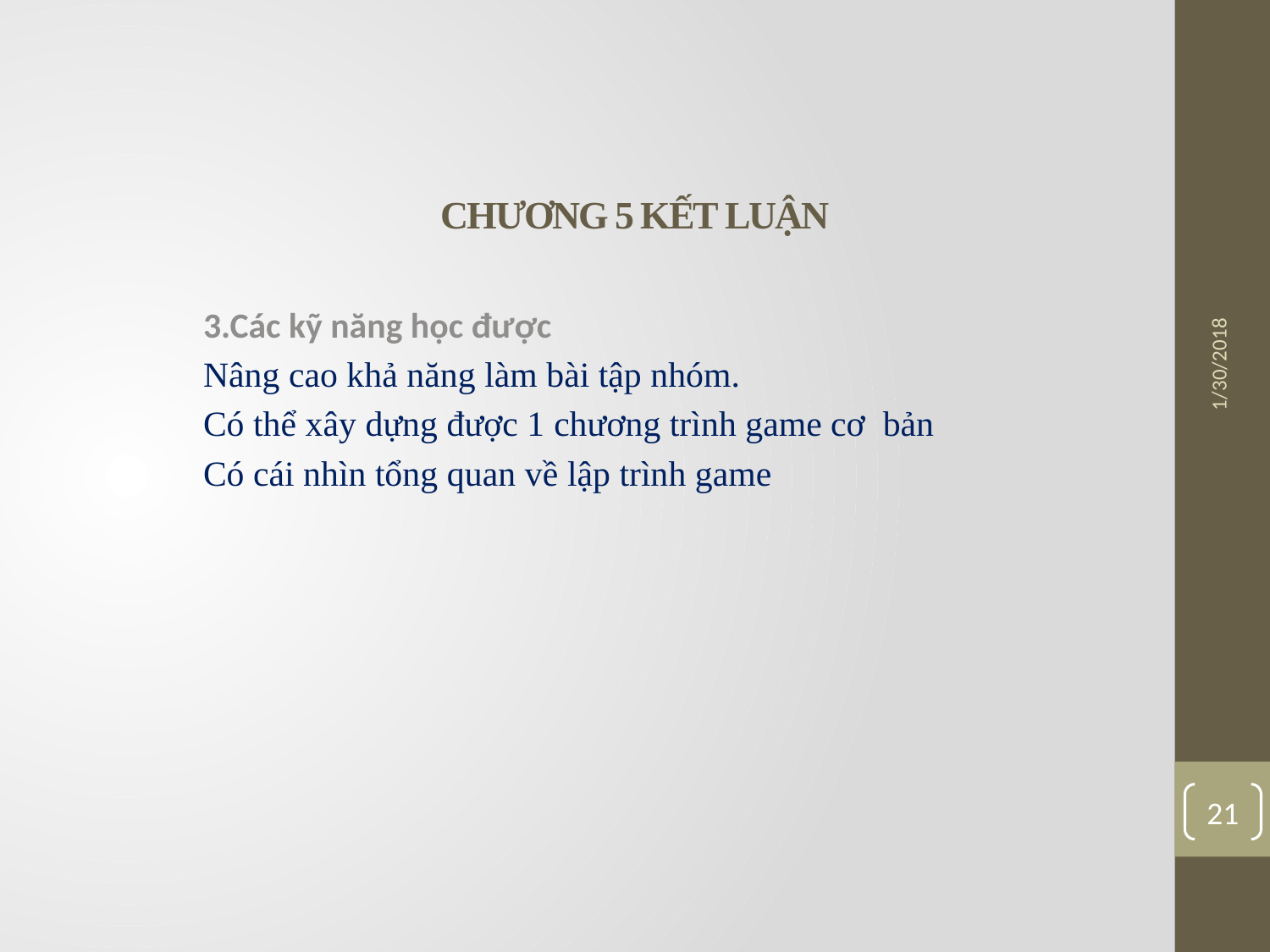

# CHƯƠNG 5 KẾT LUẬN
1/30/2018
3.Các kỹ năng học được
Nâng cao khả năng làm bài tập nhóm.
Có thể xây dựng được 1 chương trình game cơ  bản
Có cái nhìn tổng quan về lập trình game

21